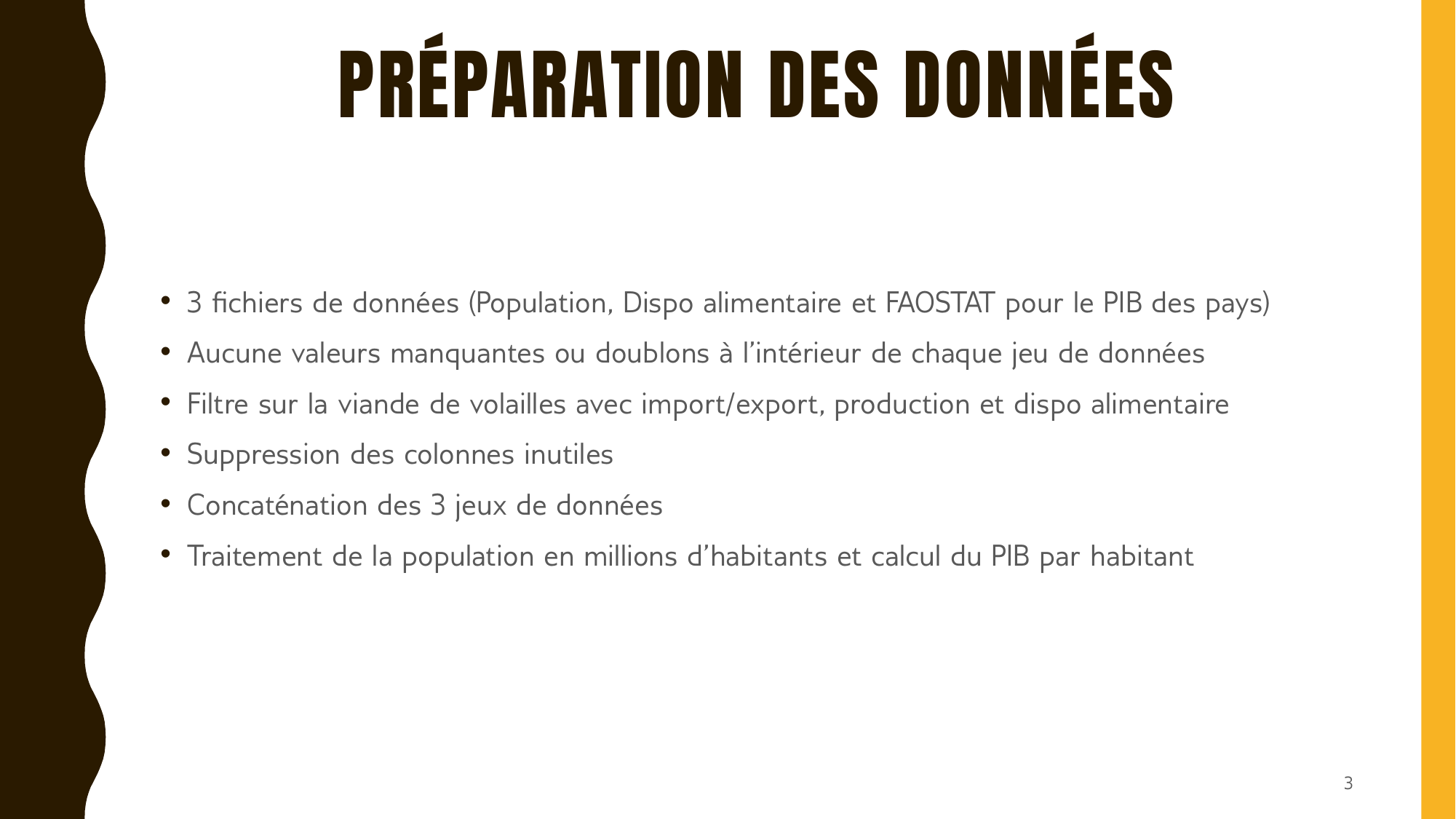

# Préparation des données
3 fichiers de données (Population, Dispo alimentaire et FAOSTAT pour le PIB des pays)
Aucune valeurs manquantes ou doublons à l’intérieur de chaque jeu de données
Filtre sur la viande de volailles avec import/export, production et dispo alimentaire
Suppression des colonnes inutiles
Concaténation des 3 jeux de données
Traitement de la population en millions d’habitants et calcul du PIB par habitant

3